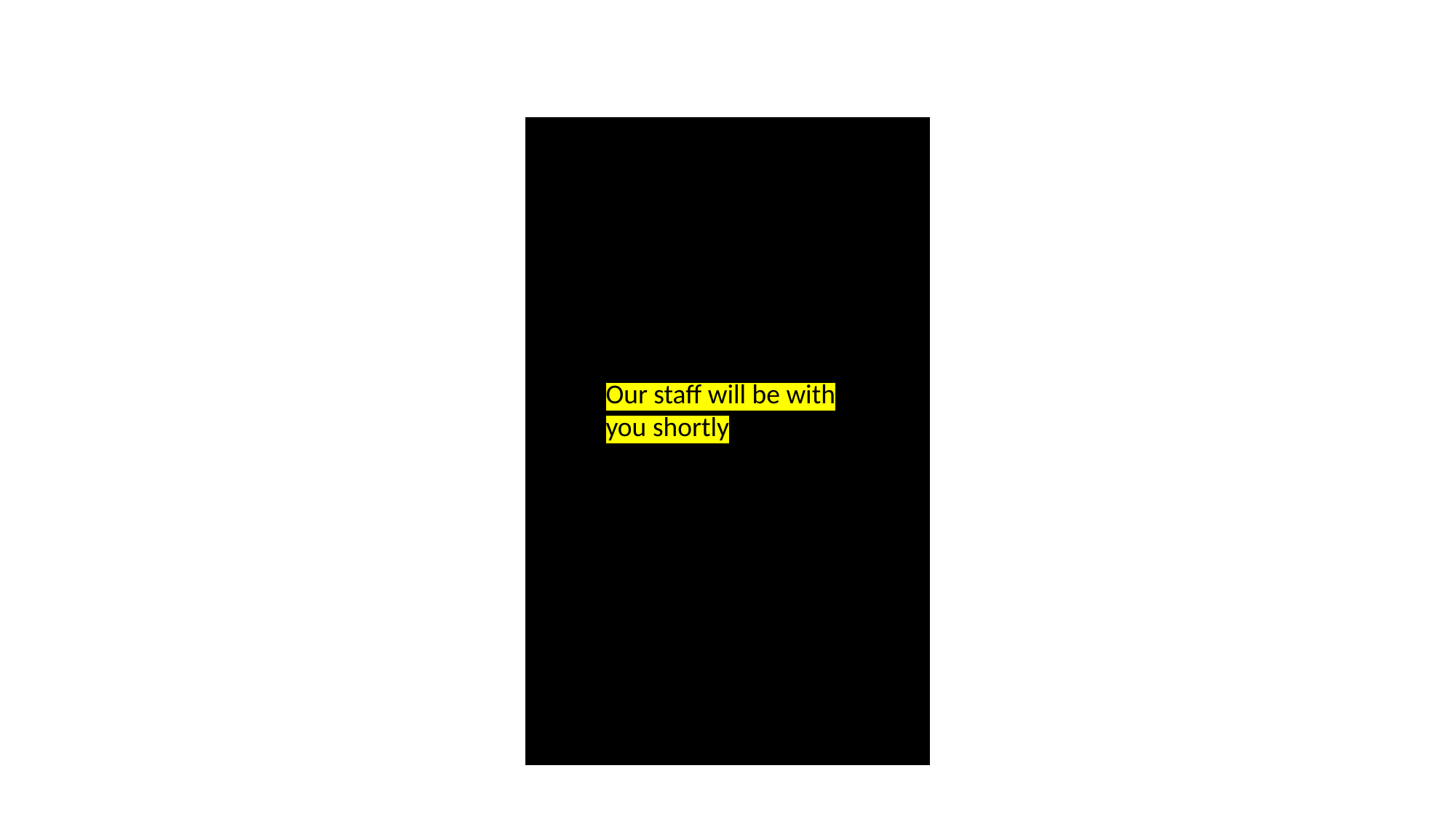

Our staff will be with you shortly